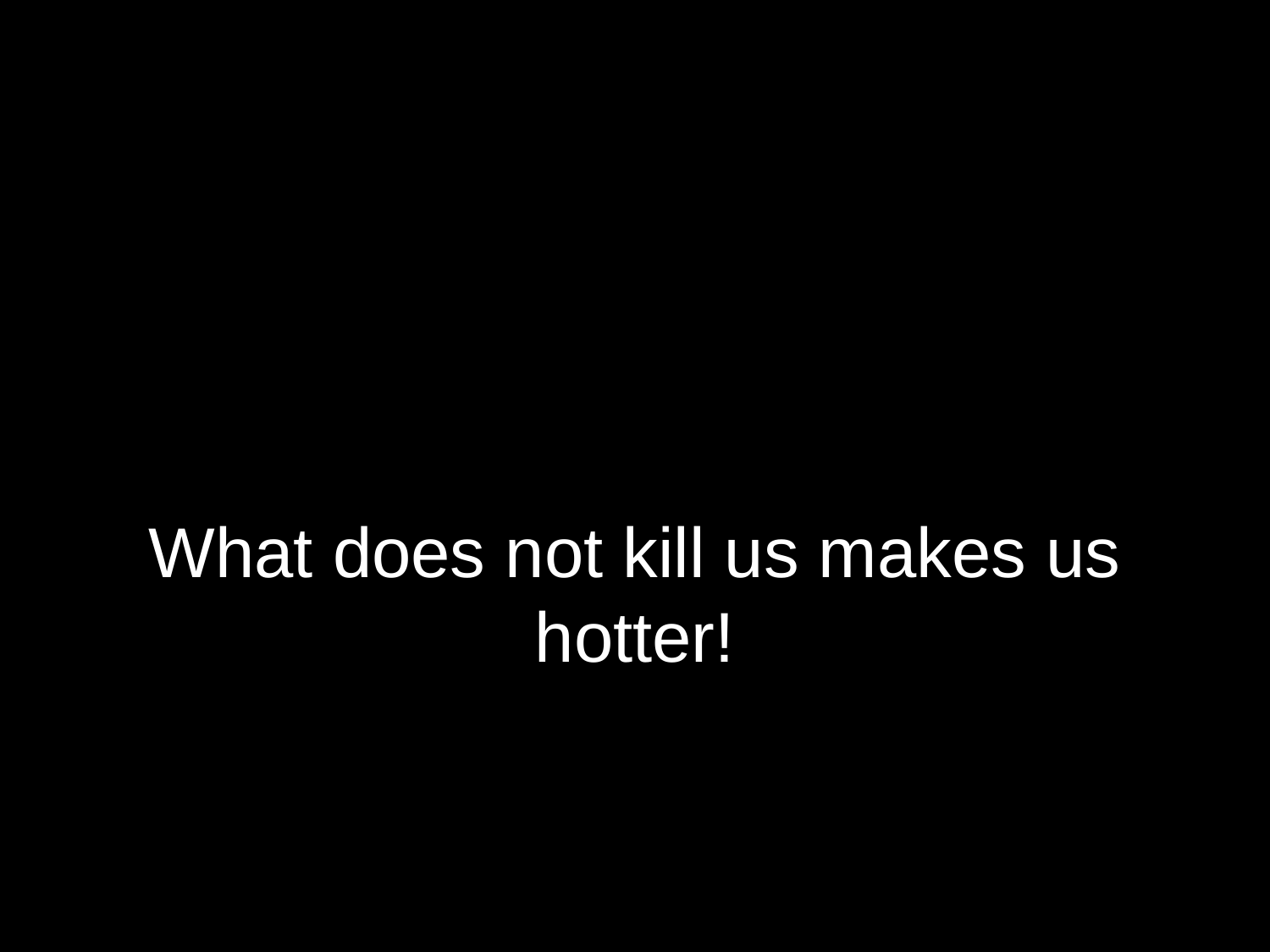

# What does not kill us makes us hotter!